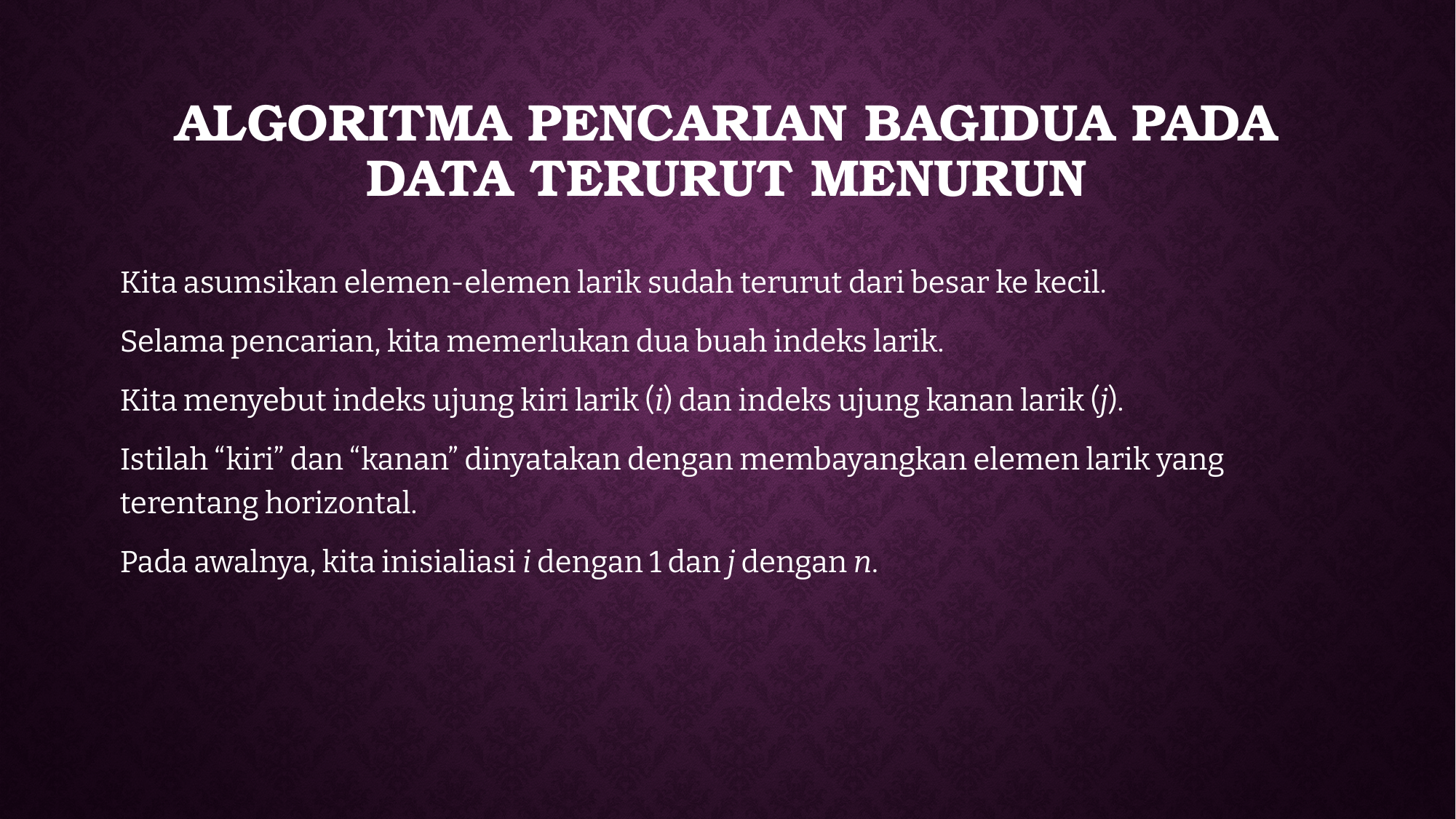

# Algoritma Pencarian Bagidua pada Data Terurut Menurun
Kita asumsikan elemen-elemen larik sudah terurut dari besar ke kecil.
Selama pencarian, kita memerlukan dua buah indeks larik.
Kita menyebut indeks ujung kiri larik (i) dan indeks ujung kanan larik (j).
Istilah “kiri” dan “kanan” dinyatakan dengan membayangkan elemen larik yang terentang horizontal.
Pada awalnya, kita inisialiasi i dengan 1 dan j dengan n.